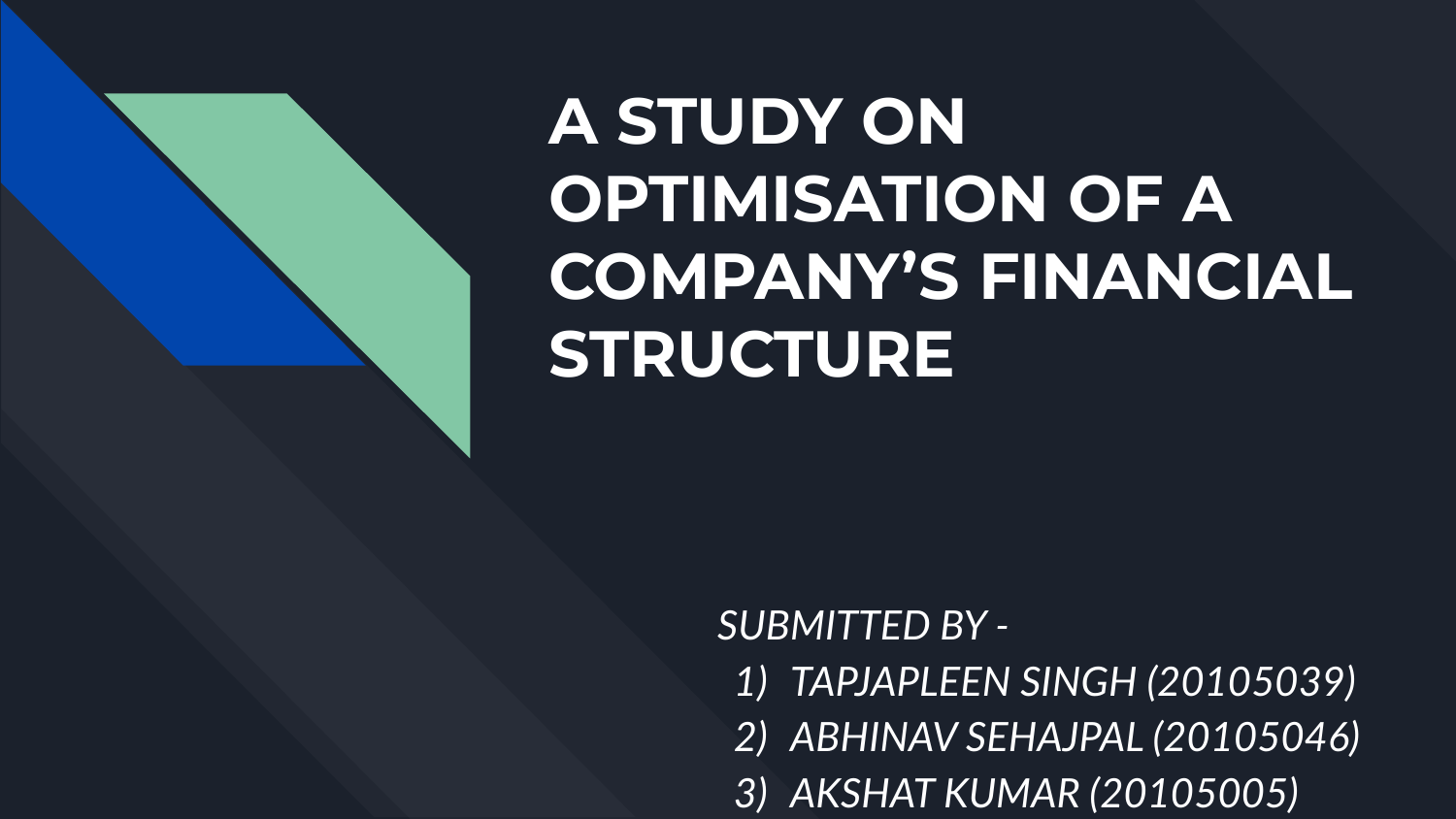

# A STUDY ON OPTIMISATION OF A COMPANY’S FINANCIAL STRUCTURE

SUBMITTED BY -
TAPJAPLEEN SINGH (20105039)
ABHINAV SEHAJPAL (20105046)
AKSHAT KUMAR (20105005)